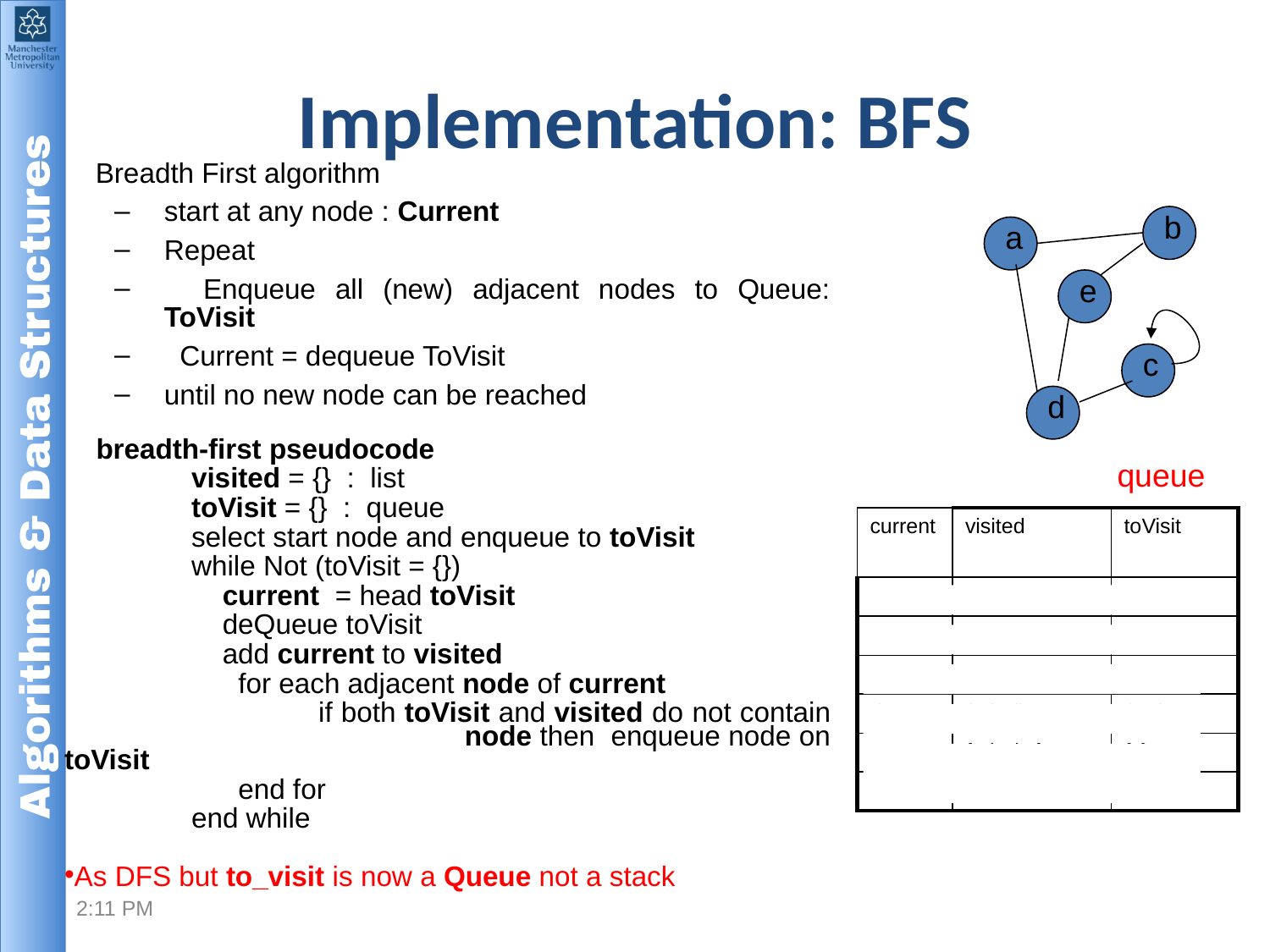

# Implementation: BFS
    Breadth First algorithm
start at any node : Current
Repeat
  Enqueue all (new) adjacent nodes to Queue: ToVisit
  Current = dequeue ToVisit
until no new node can be reached

     breadth-first pseudocode
	visited = {}  :  list
	toVisit = {}  :  queue
	select start node and enqueue to toVisit
	while Not (toVisit = {})
	    current  = head toVisit
	    deQueue toVisit
	    add current to visited
	      for each adjacent node of current
		if both toVisit and visited do not contain 		                  node then  enqueue node on toVisit
	      end for
	end while

As DFS but to_visit is now a Queue not a stack
b

a

e

c

d

queue

| current | visited | toVisit |
| --- | --- | --- |
|  | {} | {a} |
| a | {a} | {b,d} |
| b | {a,b} | {d,e} |
| d | {a,b,d} | {e,c} |
| e | {a,b,d,e} | {c} |
| c | {a,b,d,e,c} | {} |

2:11 PM